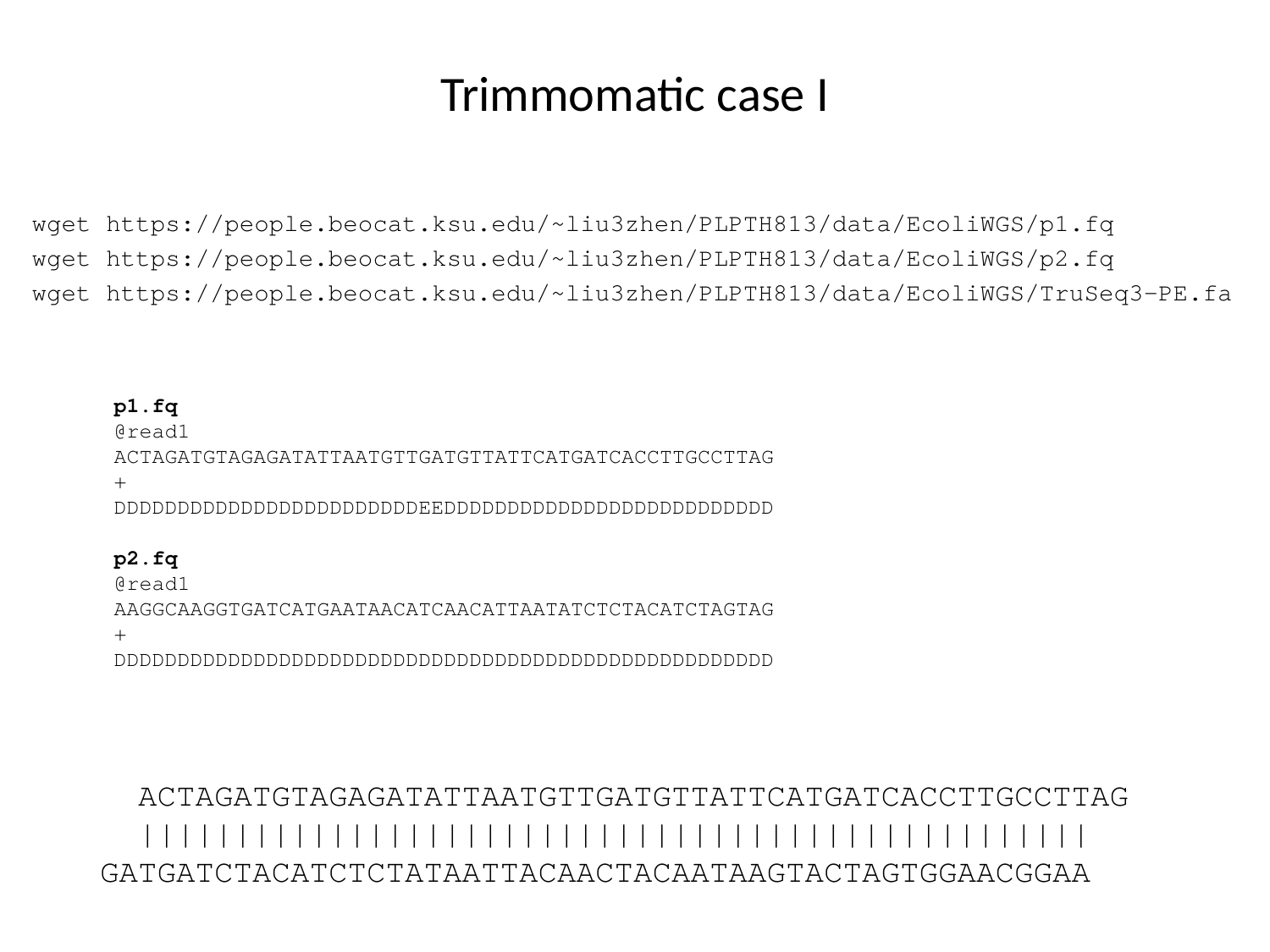

# Trimmomatic case I
wget https://people.beocat.ksu.edu/~liu3zhen/PLPTH813/data/EcoliWGS/p1.fq
wget https://people.beocat.ksu.edu/~liu3zhen/PLPTH813/data/EcoliWGS/p2.fq
wget https://people.beocat.ksu.edu/~liu3zhen/PLPTH813/data/EcoliWGS/TruSeq3-PE.fa
p1.fq
@read1
ACTAGATGTAGAGATATTAATGTTGATGTTATTCATGATCACCTTGCCTTAG
+
DDDDDDDDDDDDDDDDDDDDDDDDEEDDDDDDDDDDDDDDDDDDDDDDDDDD

p2.fq
@read1
AAGGCAAGGTGATCATGAATAACATCAACATTAATATCTCTACATCTAGTAG
+
DDDDDDDDDDDDDDDDDDDDDDDDDDDDDDDDDDDDDDDDDDDDDDDDDDDD
  ACTAGATGTAGAGATATTAATGTTGATGTTATTCATGATCACCTTGCCTTAG
  ||||||||||||||||||||||||||||||||||||||||||||||||||
GATGATCTACATCTCTATAATTACAACTACAATAAGTACTAGTGGAACGGAA